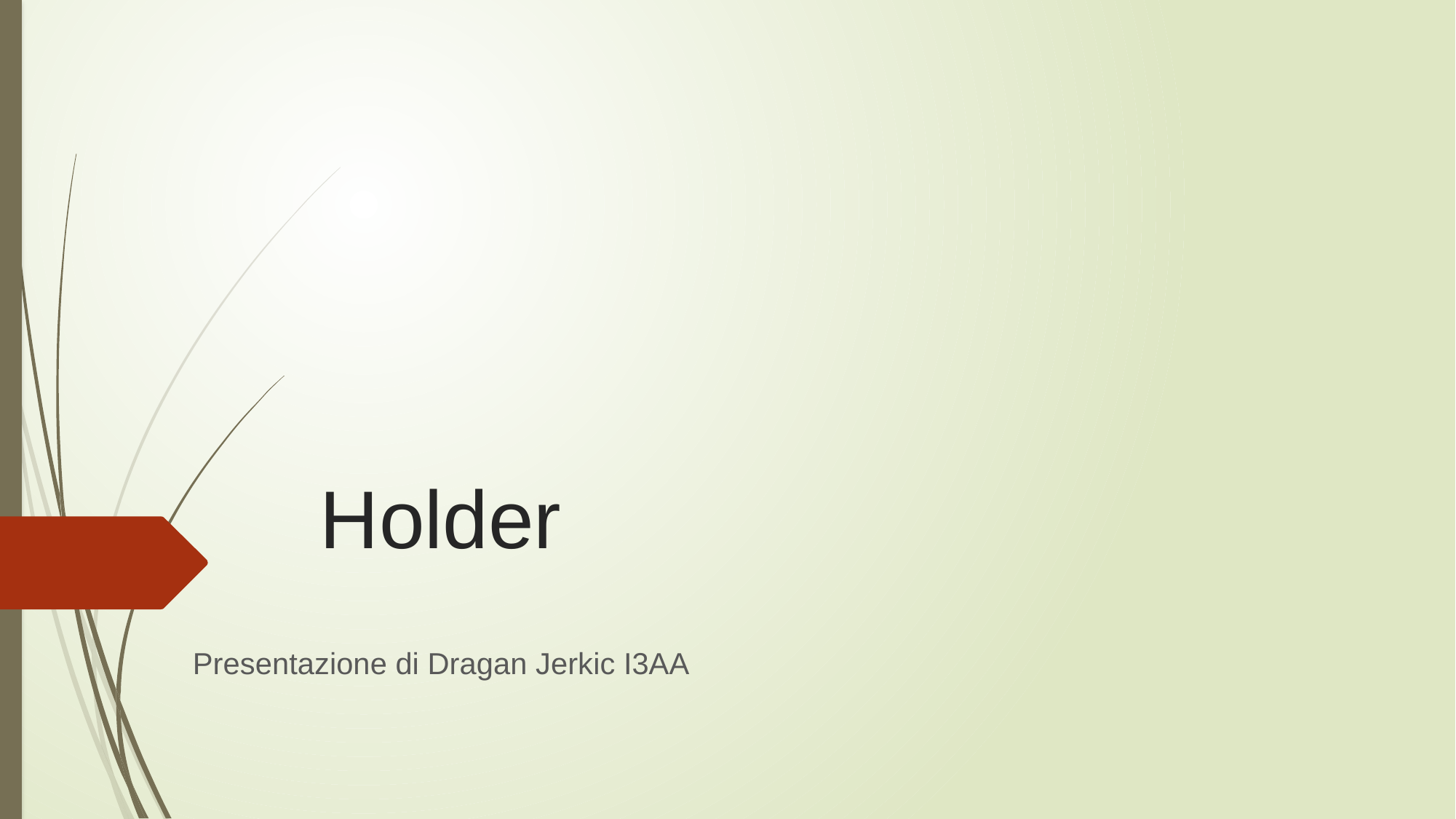

# Holder
Presentazione di Dragan Jerkic I3AA